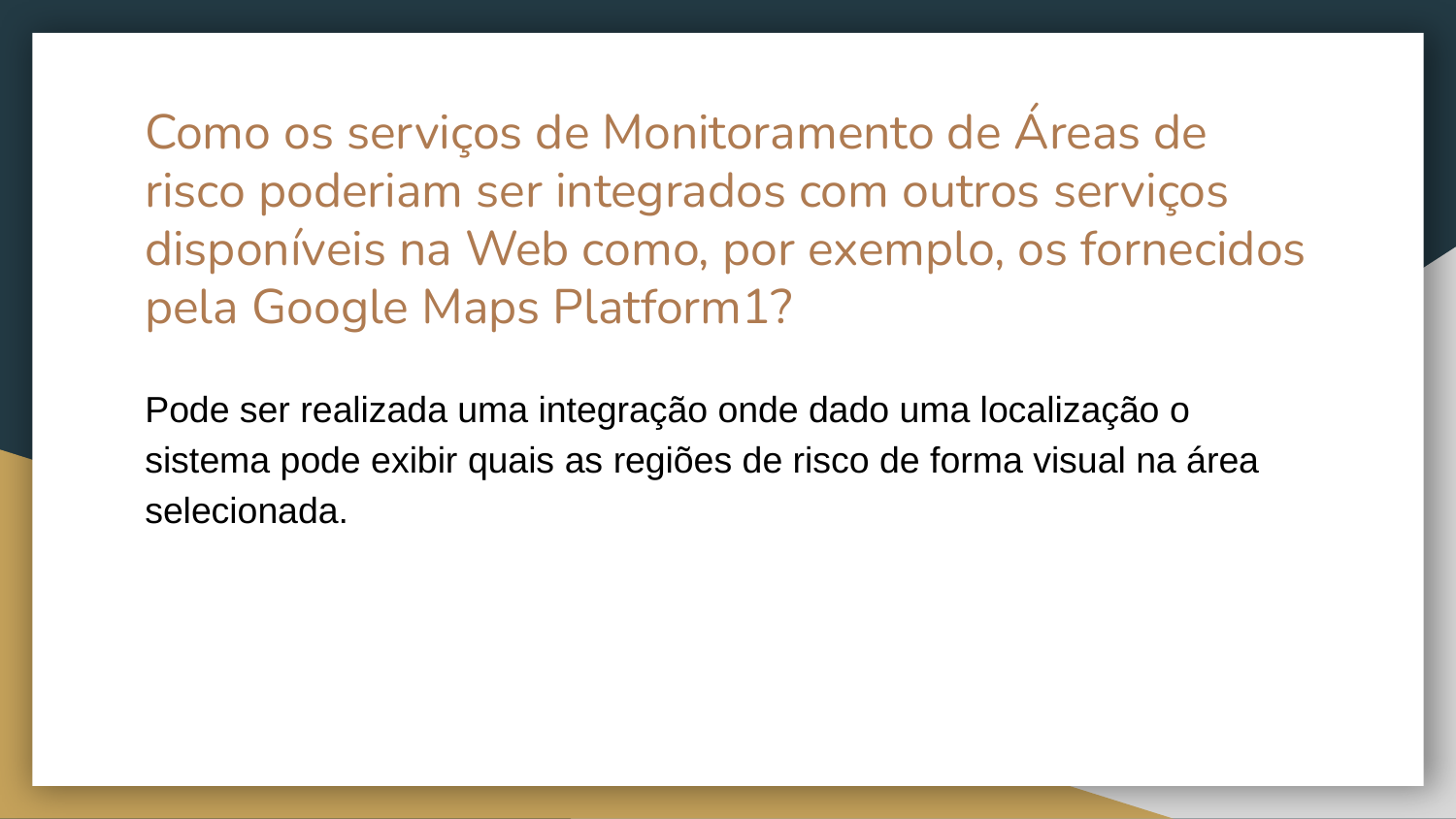

# Como os serviços de Monitoramento de Áreas de risco poderiam ser integrados com outros serviços disponíveis na Web como, por exemplo, os fornecidos pela Google Maps Platform1?
Pode ser realizada uma integração onde dado uma localização o sistema pode exibir quais as regiões de risco de forma visual na área selecionada.